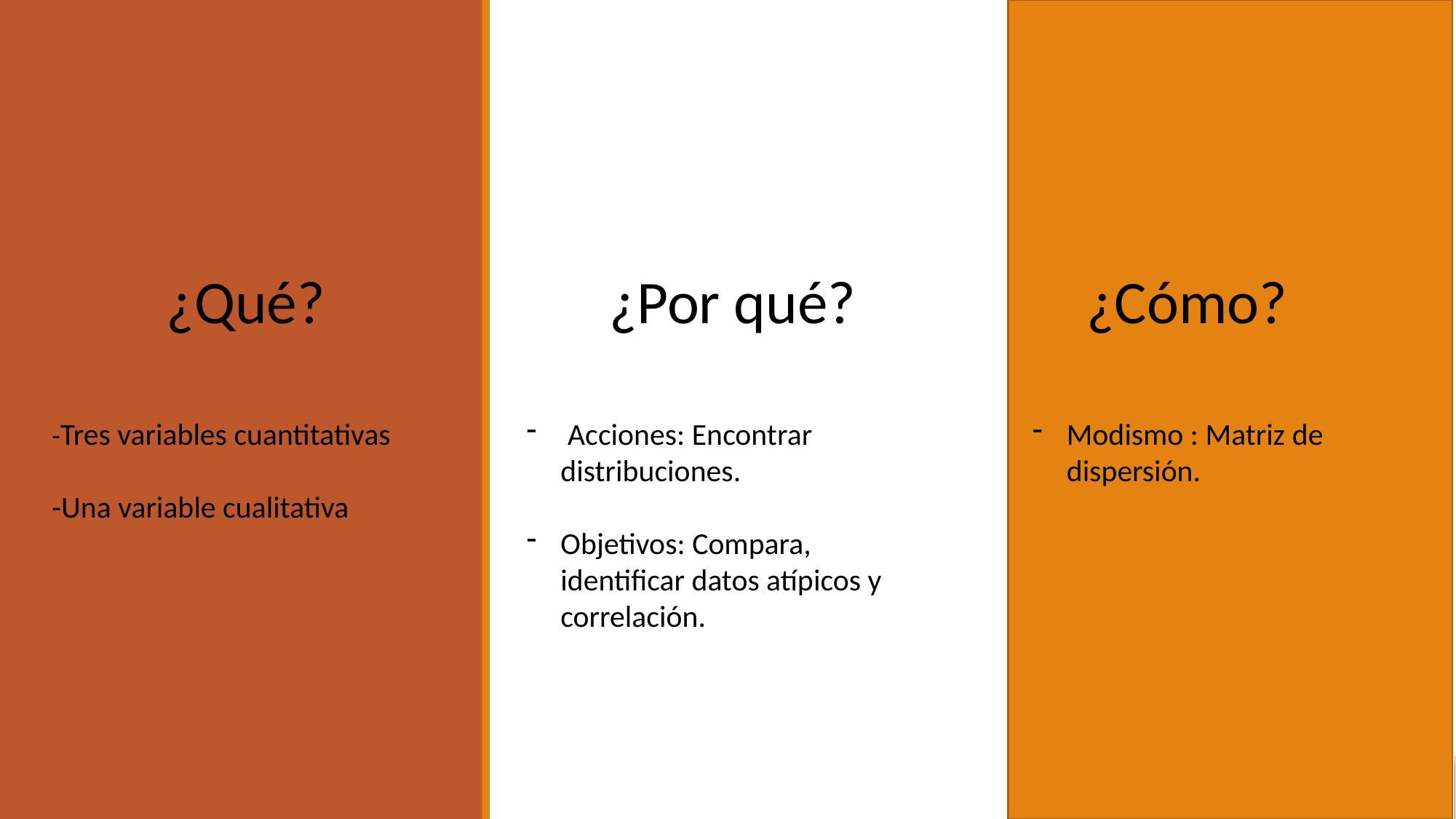

¿Qué?
¿Por qué?
¿Cómo?
-Tres variables cuantitativas

-Una variable cualitativa
 Acciones: Encontrar distribuciones.

Objetivos: Compara, identificar datos atípicos y correlación.
Modismo : Matriz de dispersión.